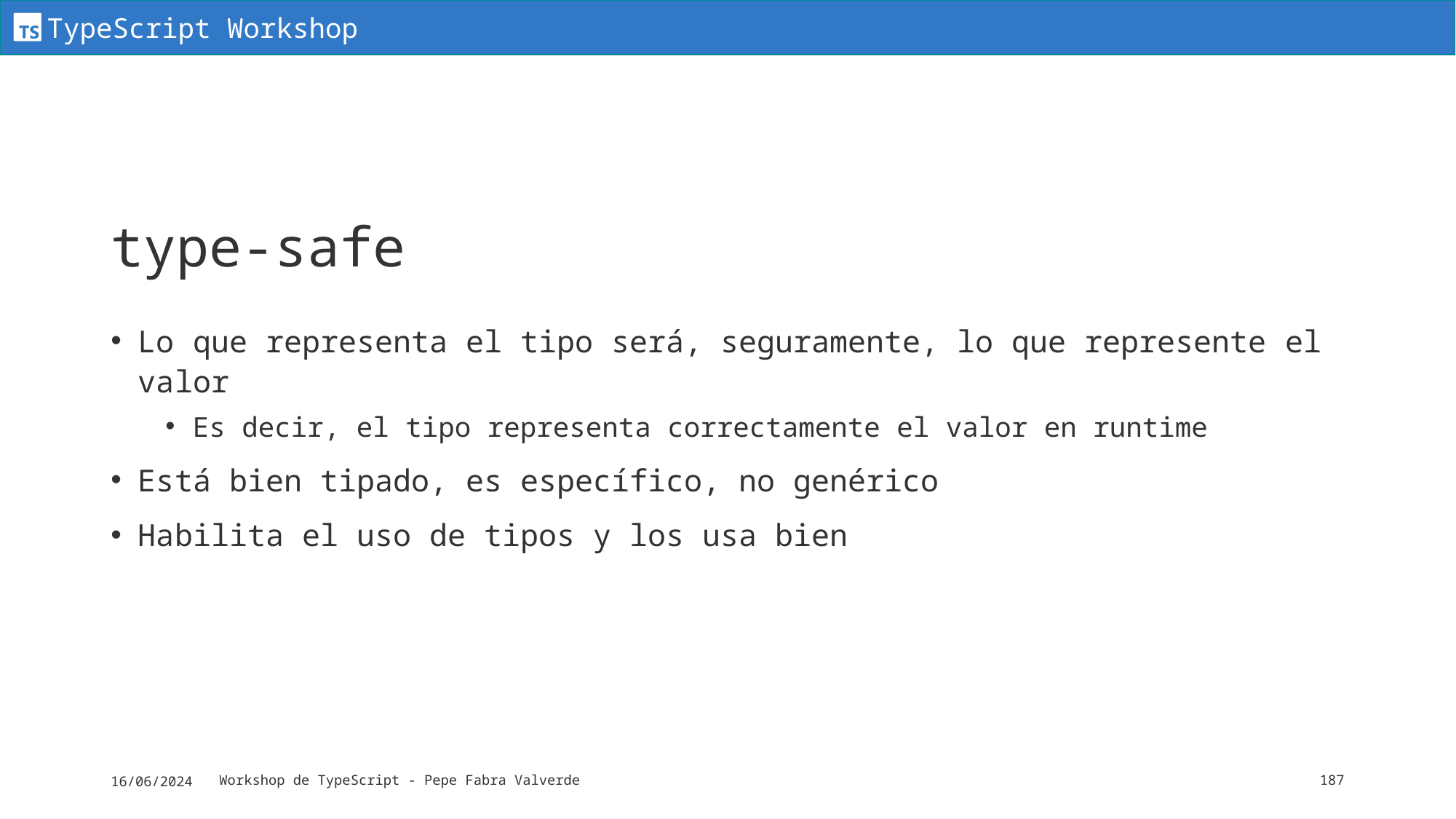

# type-safe
Lo que representa el tipo será, seguramente, lo que represente el valor
Es decir, el tipo representa correctamente el valor en runtime
Está bien tipado, es específico, no genérico
Habilita el uso de tipos y los usa bien
16/06/2024
Workshop de TypeScript - Pepe Fabra Valverde
187